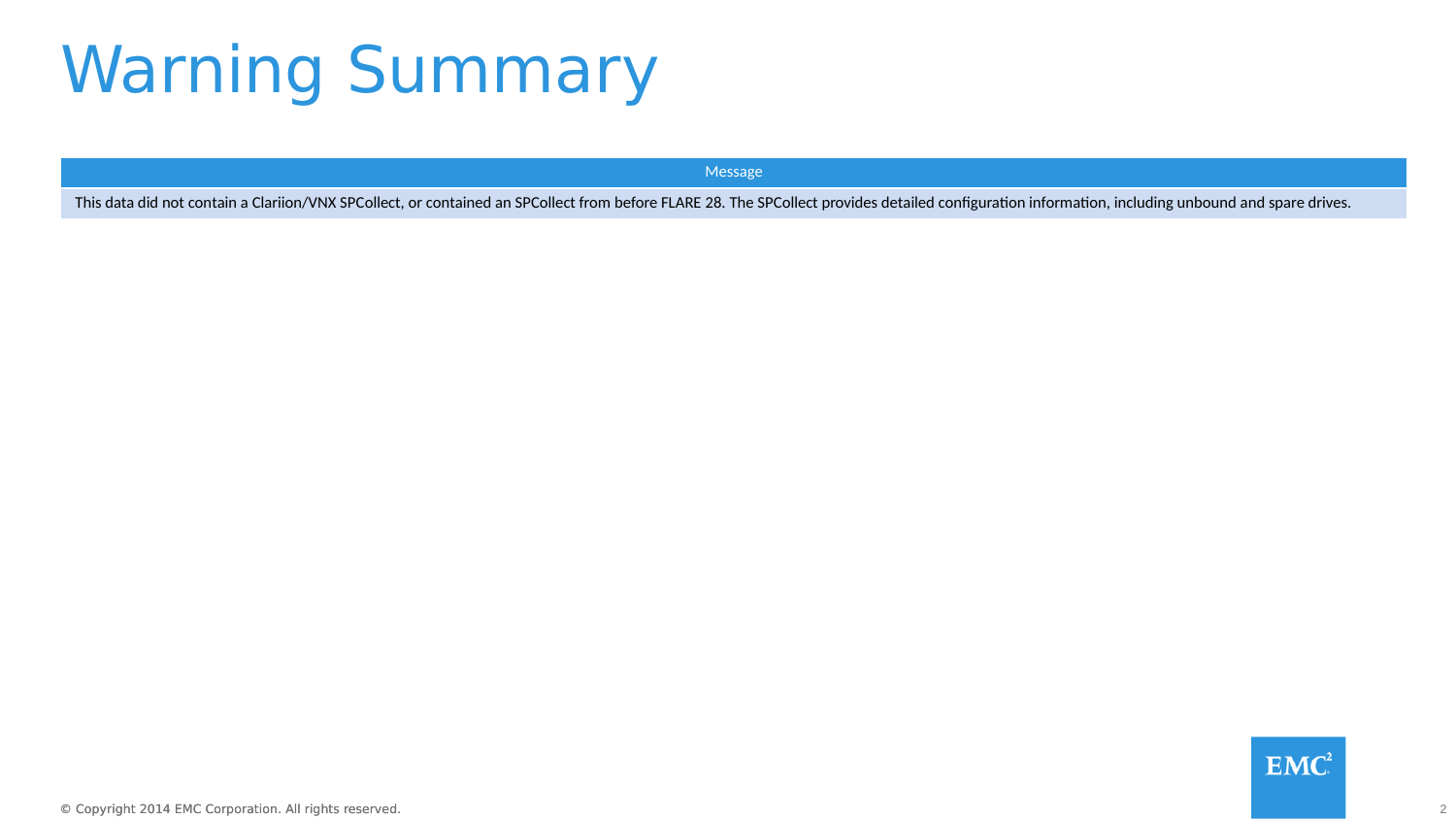

# Warning Summary
| Message |
| --- |
| This data did not contain a Clariion/VNX SPCollect, or contained an SPCollect from before FLARE 28. The SPCollect provides detailed configuration information, including unbound and spare drives. |